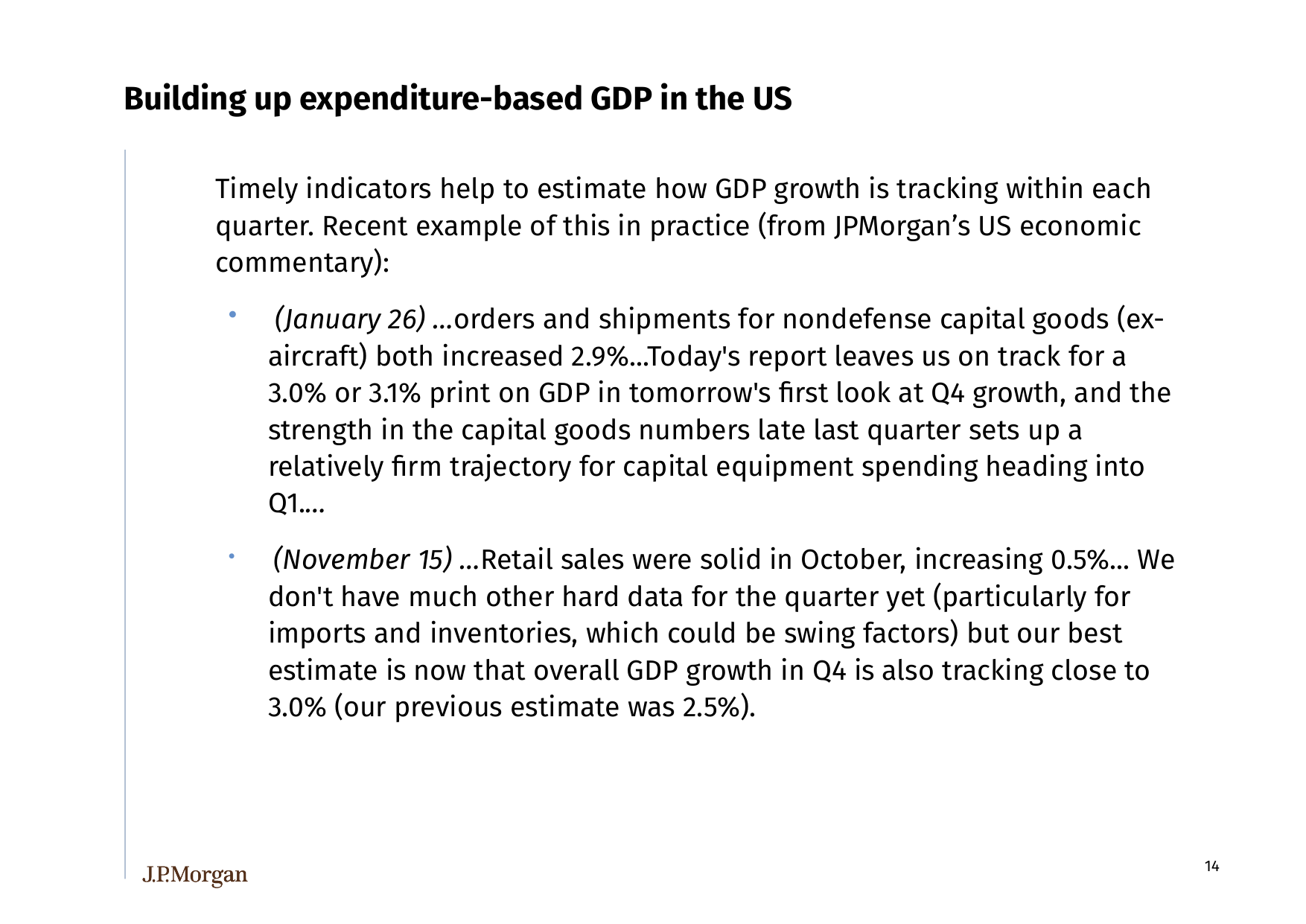

# Building up expenditure-based GDP in the US
Timely indicators help to estimate how GDP growth is tracking within each quarter. Recent example of this in practice (from JPMorgan’s US economic commentary):
 (January 26) …orders and shipments for nondefense capital goods (ex-aircraft) both increased 2.9%...Today's report leaves us on track for a 3.0% or 3.1% print on GDP in tomorrow's first look at Q4 growth, and the strength in the capital goods numbers late last quarter sets up a relatively firm trajectory for capital equipment spending heading into Q1.…
 (November 15) …Retail sales were solid in October, increasing 0.5%... We don't have much other hard data for the quarter yet (particularly for imports and inventories, which could be swing factors) but our best estimate is now that overall GDP growth in Q4 is also tracking close to 3.0% (our previous estimate was 2.5%).
14